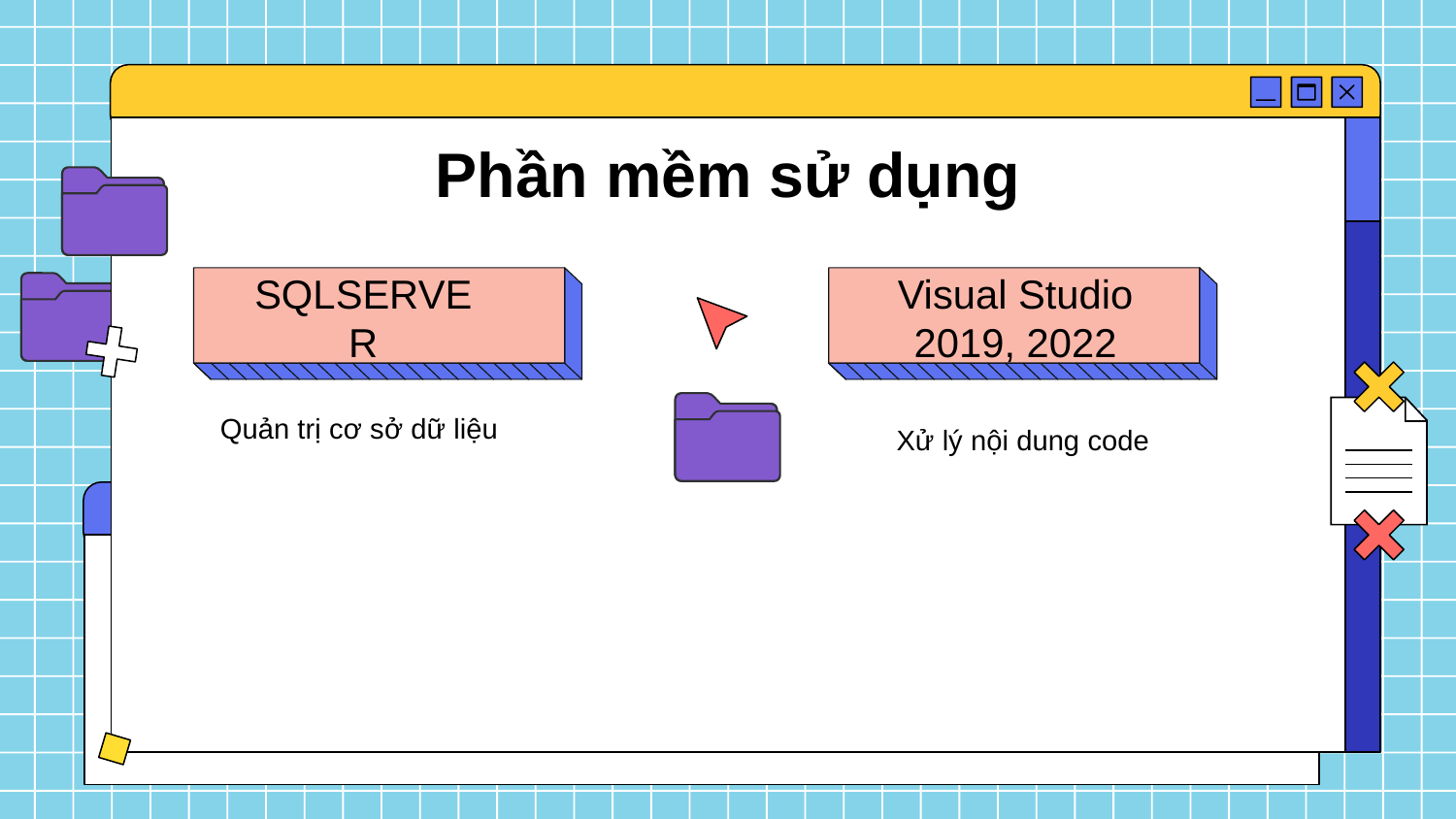

# Phần mềm sử dụng

SQLSERVER
Visual Studio 2019, 2022

Quản trị cơ sở dữ liệu

Xử lý nội dung code